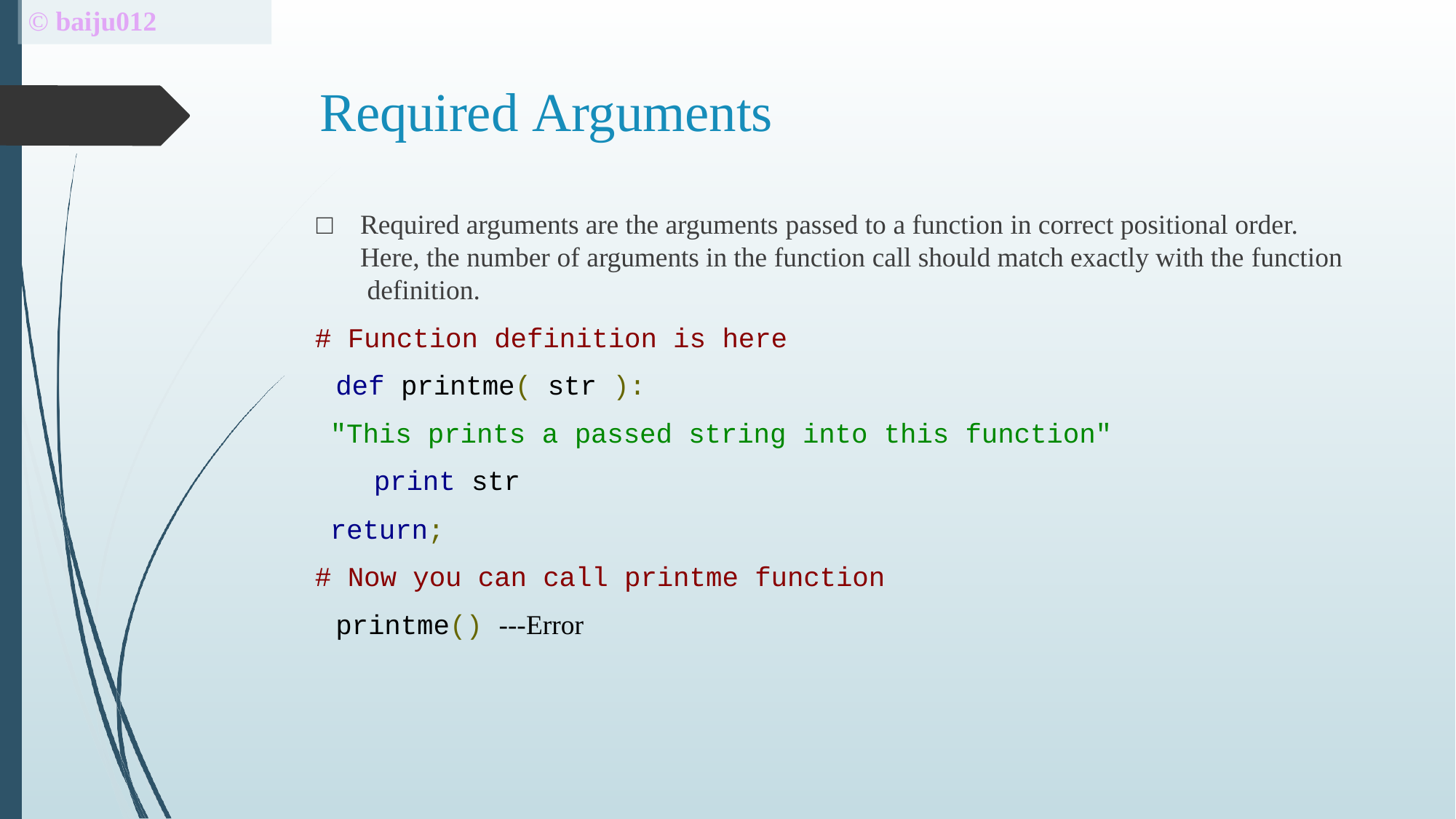

# © baiju012
Required Arguments
□	Required arguments are the arguments passed to a function in correct positional order.  Here, the number of arguments in the function call should match exactly with the function  definition.
# Function definition is here  def printme( str ):
"This prints a passed string into this function"  print str
return;
# Now you can call printme function  printme() ---Error